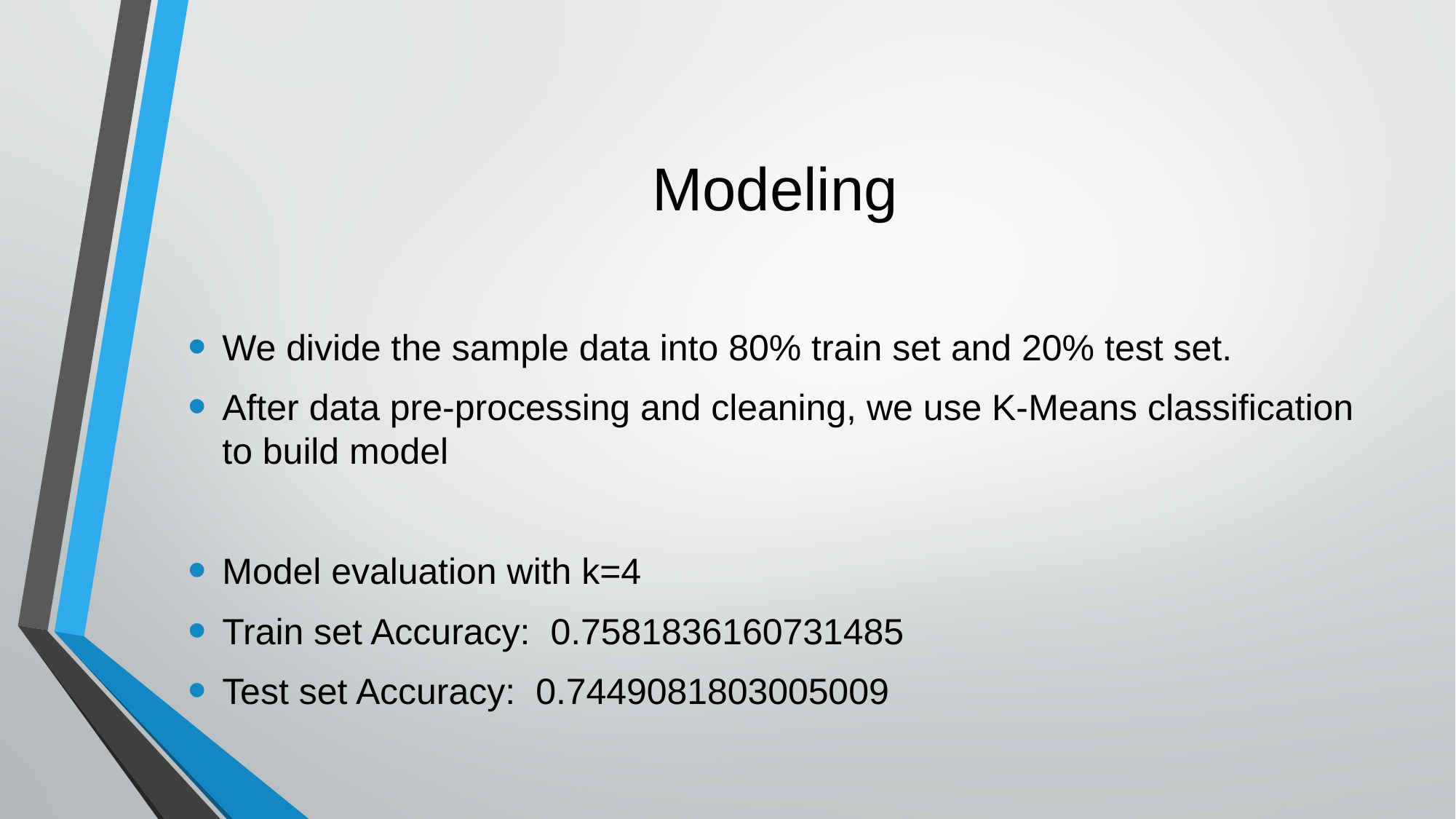

# Modeling
We divide the sample data into 80% train set and 20% test set.
After data pre-processing and cleaning, we use K-Means classification to build model

Model evaluation with k=4
Train set Accuracy:  0.7581836160731485
Test set Accuracy:  0.7449081803005009